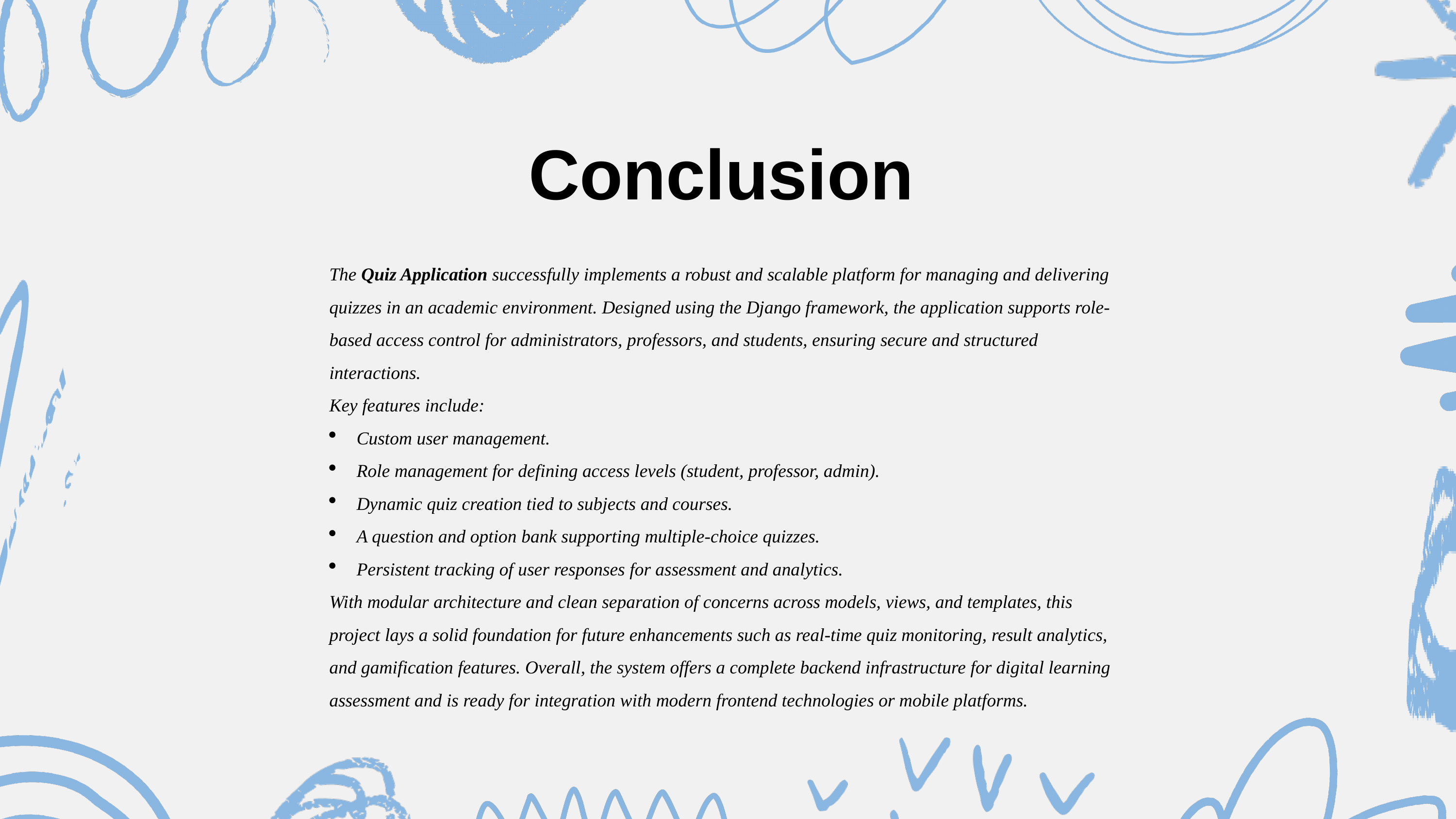

Conclusion

The Quiz Application successfully implements a robust and scalable platform for managing and delivering quizzes in an academic environment. Designed using the Django framework, the application supports role-based access control for administrators, professors, and students, ensuring secure and structured interactions.
Key features include:
Custom user management.
Role management for defining access levels (student, professor, admin).
Dynamic quiz creation tied to subjects and courses.
A question and option bank supporting multiple-choice quizzes.
Persistent tracking of user responses for assessment and analytics.
With modular architecture and clean separation of concerns across models, views, and templates, this project lays a solid foundation for future enhancements such as real-time quiz monitoring, result analytics, and gamification features. Overall, the system offers a complete backend infrastructure for digital learning assessment and is ready for integration with modern frontend technologies or mobile platforms.